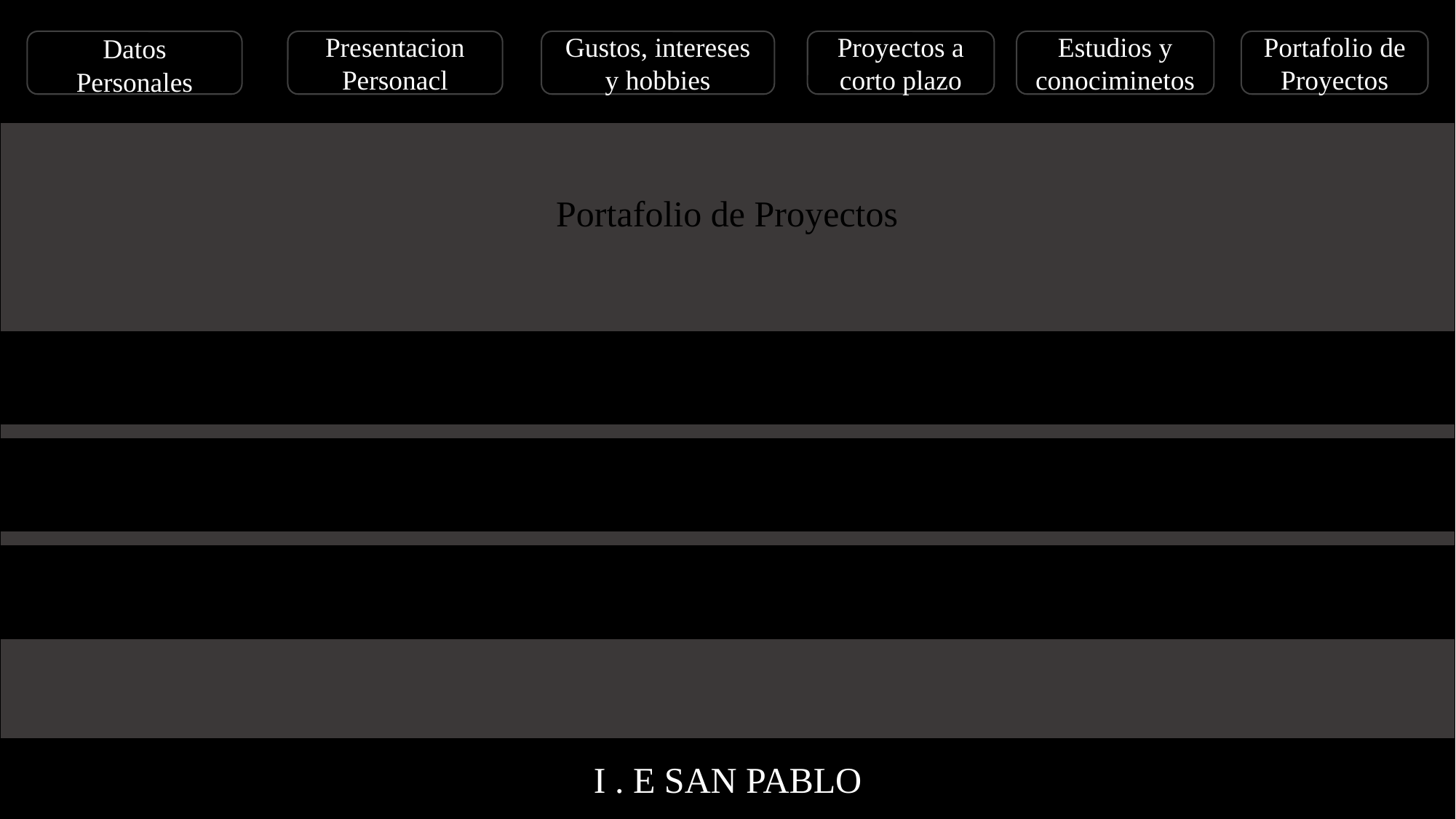

Datos Personales
Presentacion Personacl
Gustos, intereses y hobbies
Proyectos a corto plazo
Estudios y conociminetos
Portafolio de Proyectos

Portafolio de Proyectos

I . E SAN PABLO